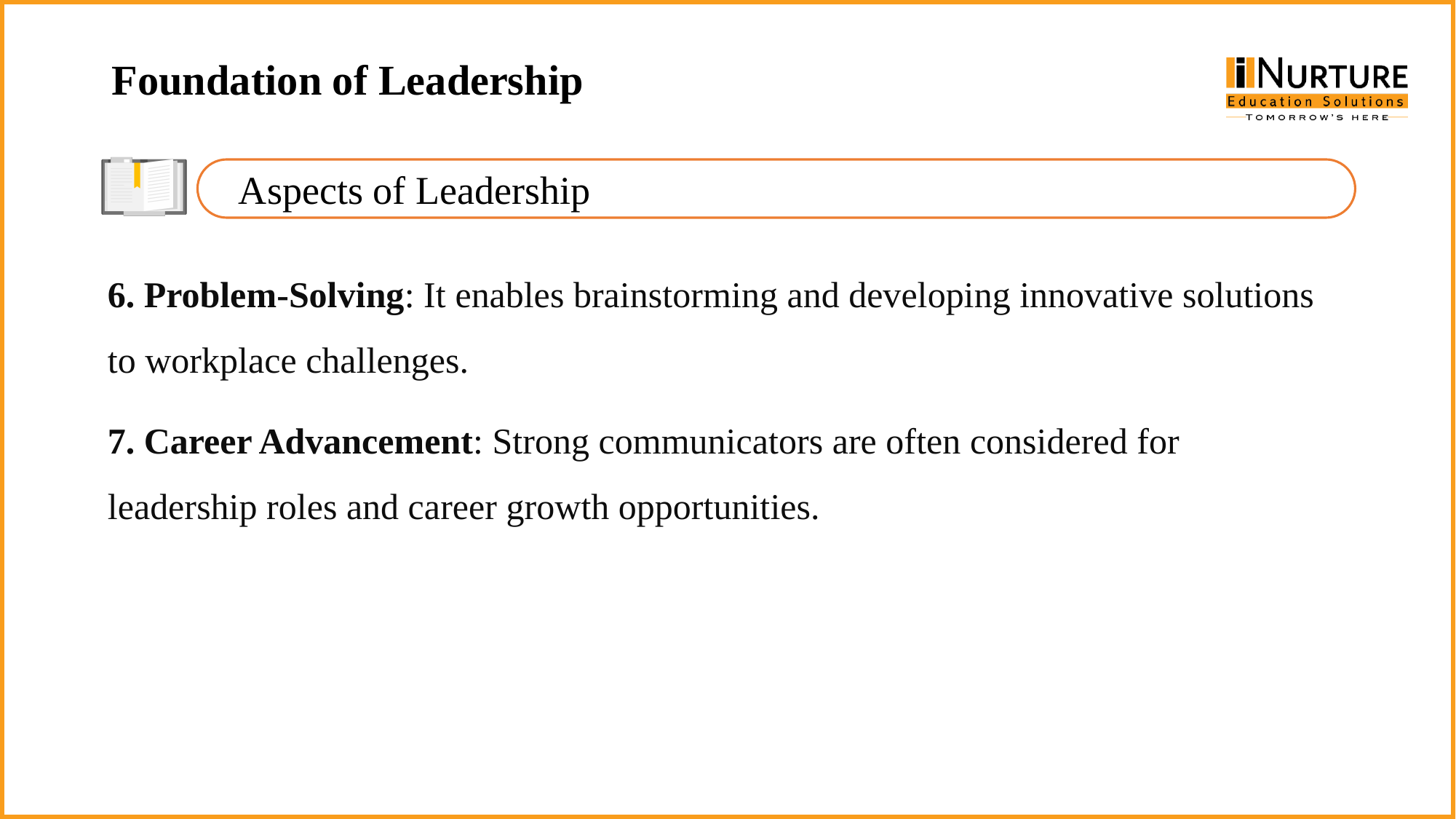

Foundation of Leadership

Aspects of Leadership

6. Problem-Solving: It enables brainstorming and developing innovative solutions to workplace challenges.
7. Career Advancement: Strong communicators are often considered for leadership roles and career growth opportunities.